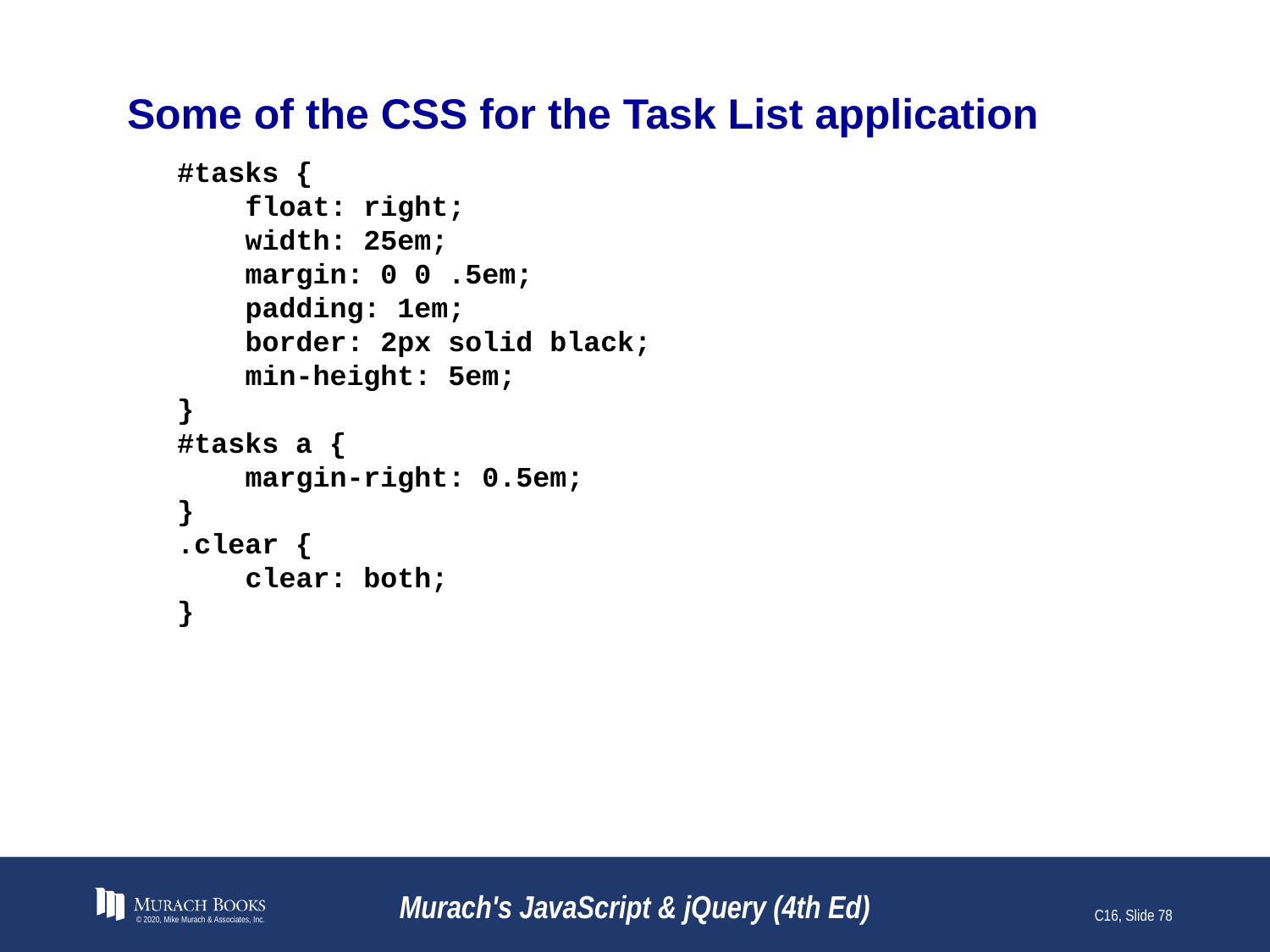

# Some of the CSS for the Task List application
#tasks {
    float: right;
    width: 25em;
    margin: 0 0 .5em;
    padding: 1em;
    border: 2px solid black;
    min-height: 5em;
}
#tasks a {
    margin-right: 0.5em;
}
.clear {
    clear: both;
}

© 2020, Mike Murach & Associates, Inc.
Murach's JavaScript & jQuery (4th Ed)

C16, Slide 78